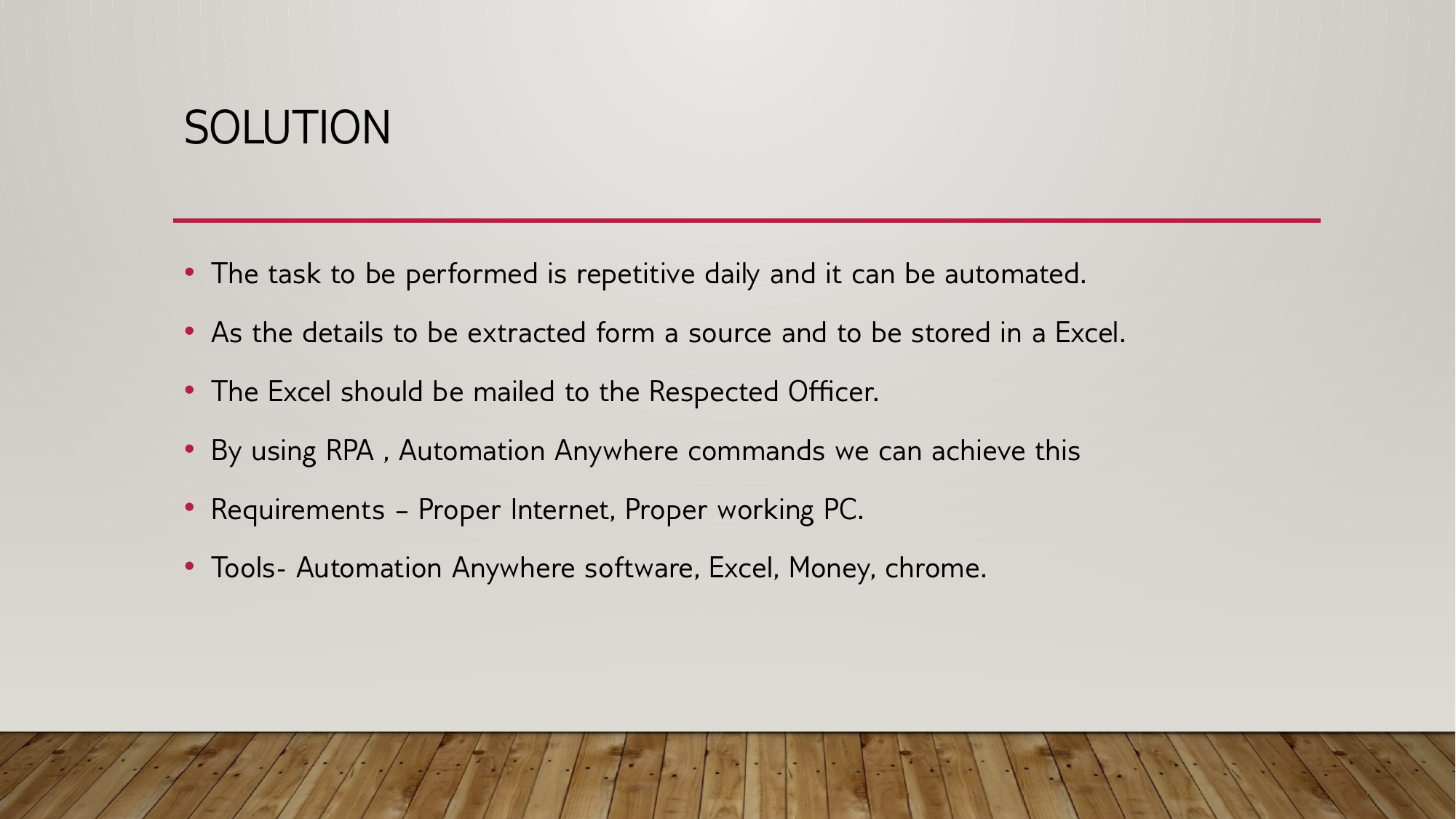

# Solution
The task to be performed is repetitive daily and it can be automated.
As the details to be extracted form a source and to be stored in a Excel.
The Excel should be mailed to the Respected Officer.
By using RPA , Automation Anywhere commands we can achieve this
Requirements – Proper Internet, Proper working PC.
Tools- Automation Anywhere software, Excel, Money, chrome.